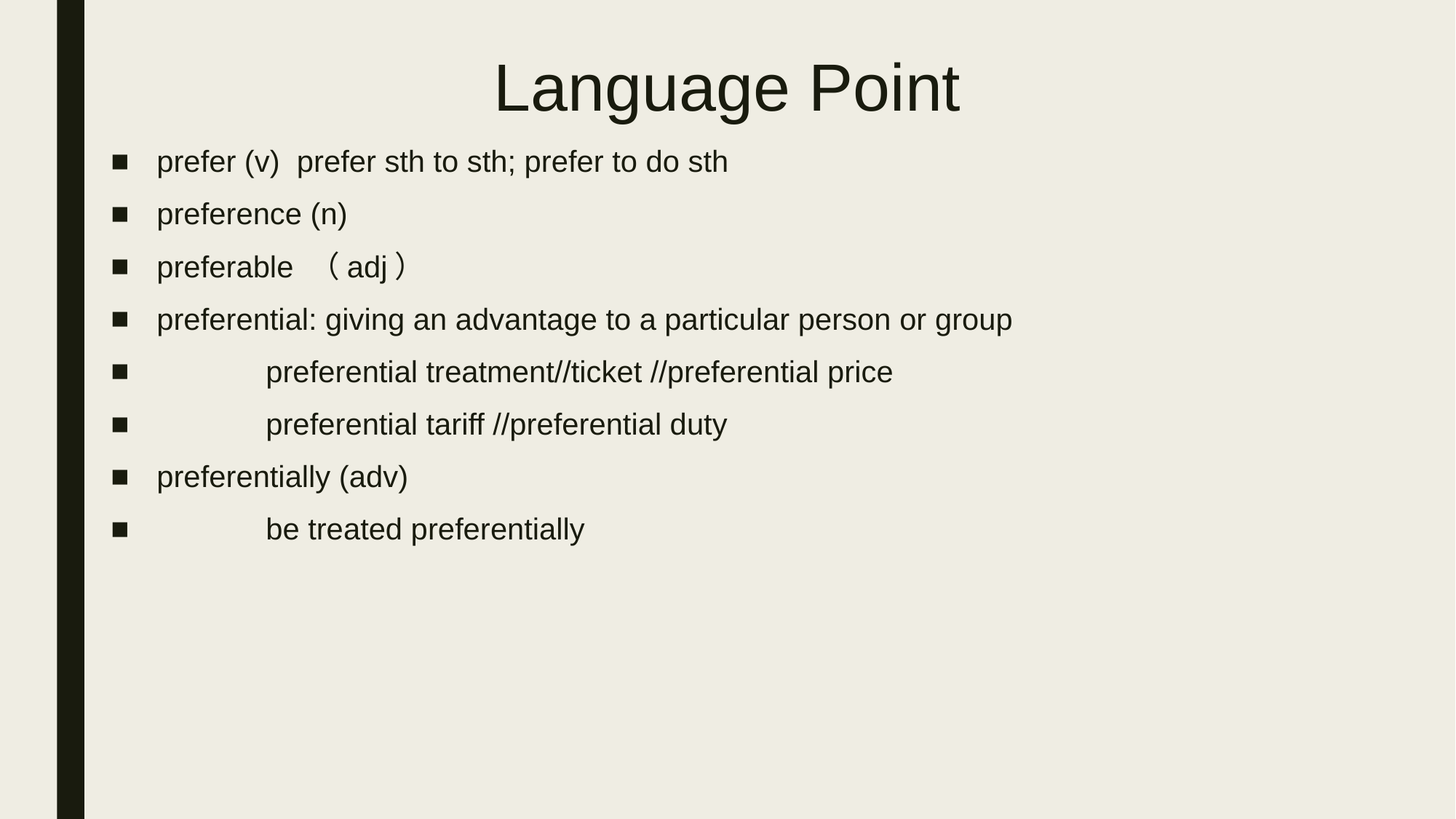

# Language Point
prefer (v)  prefer sth to sth; prefer to do sth
preference (n)
preferable （adj）
preferential: giving an advantage to a particular person or group
	preferential treatment//ticket //preferential price
	preferential tariff //preferential duty
preferentially (adv)
	be treated preferentially